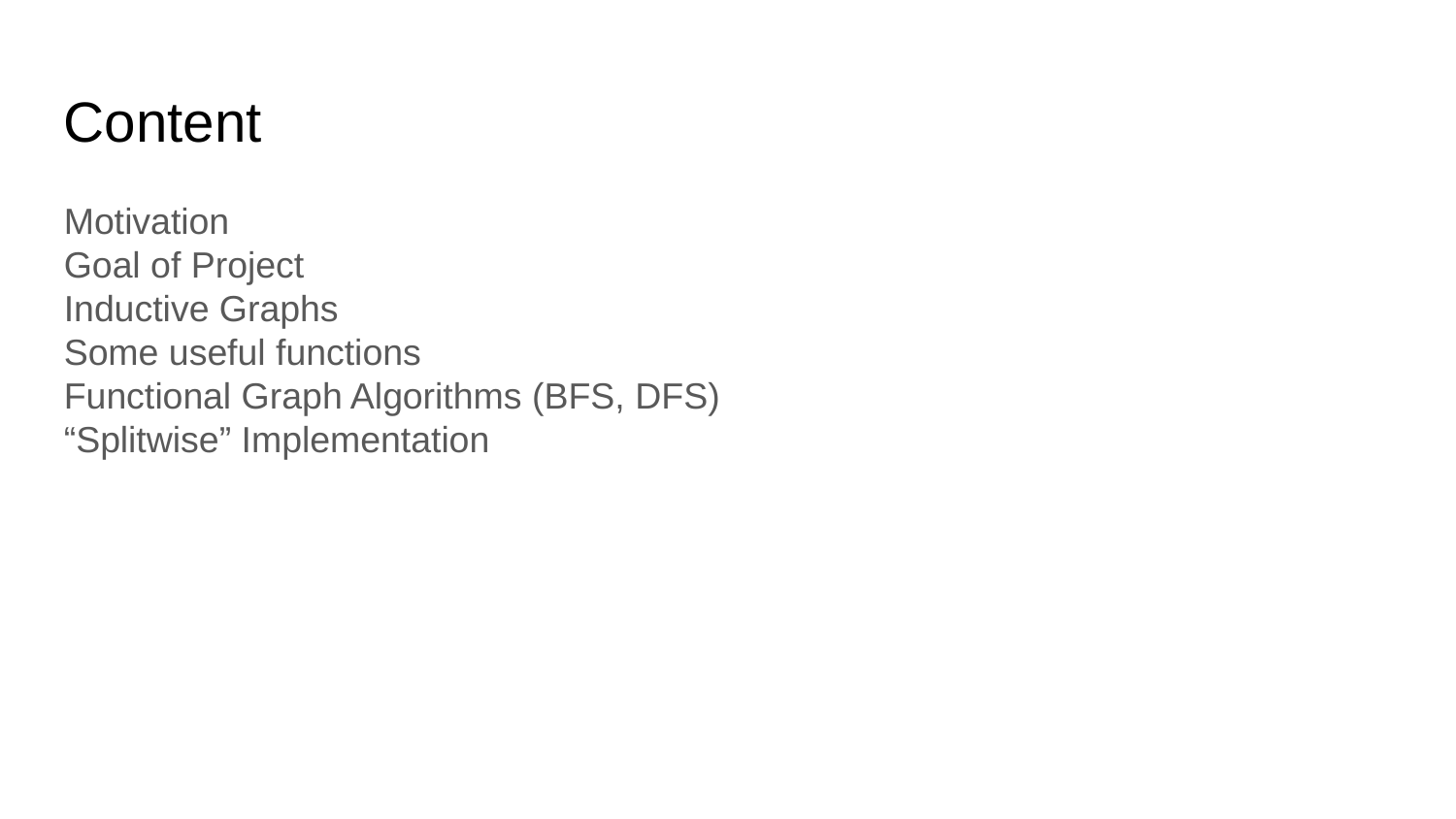

Content
Motivation
Goal of Project
Inductive Graphs
Some useful functions
Functional Graph Algorithms (BFS, DFS)
“Splitwise” Implementation